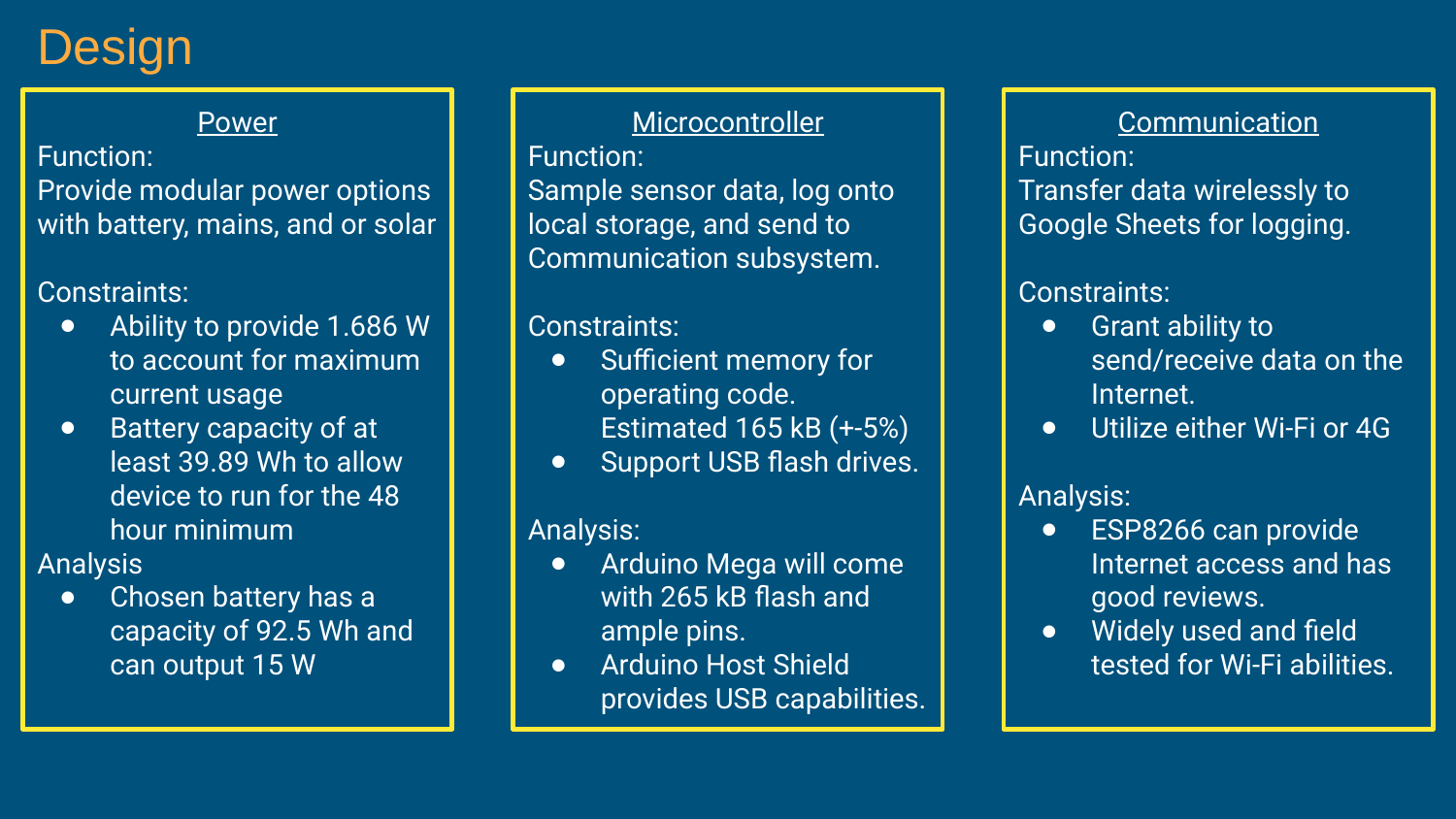

# Design
Power
Function:
Provide modular power options with battery, mains, and or solar

Constraints:
Ability to provide 1.686 W to account for maximum current usage
Battery capacity of at least 39.89 Wh to allow device to run for the 48 hour minimum
Analysis
Chosen battery has a capacity of 92.5 Wh and can output 15 W

Microcontroller
Function:
Sample sensor data, log onto local storage, and send to Communication subsystem.

Constraints:
Sufficient memory for operating code. Estimated 165 kB (+-5%)
Support USB flash drives.

Analysis:
Arduino Mega will come with 265 kB flash and ample pins.
Arduino Host Shield provides USB capabilities.
Communication
Function:
Transfer data wirelessly to Google Sheets for logging.

Constraints:
Grant ability to send/receive data on the Internet.
Utilize either Wi-Fi or 4G

Analysis:
ESP8266 can provide Internet access and has good reviews.
Widely used and field tested for Wi-Fi abilities.